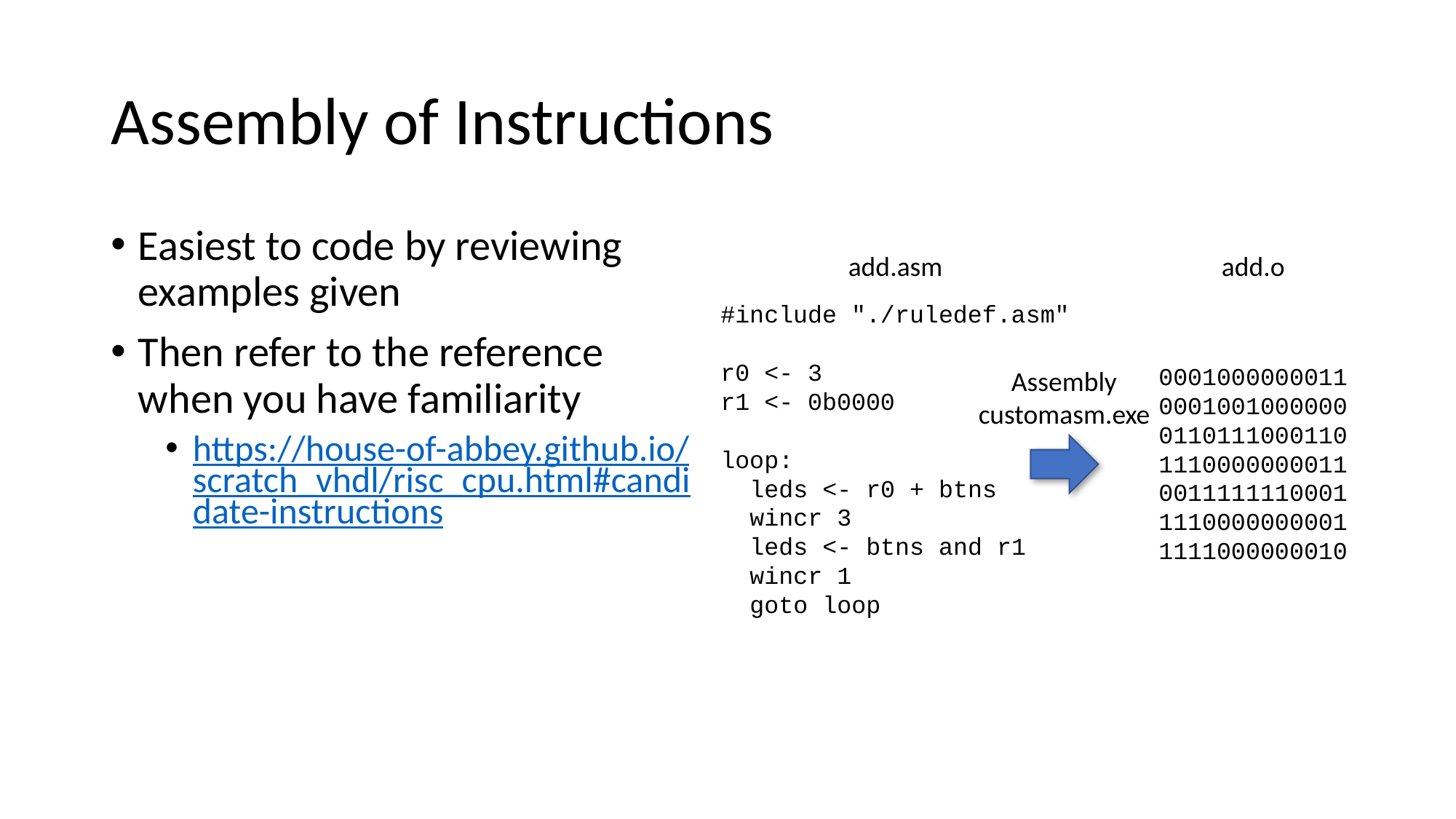

# Assembly of Instructions
Easiest to code by reviewing examples given
Then refer to the reference when you have familiarity
https://house-of-abbey.github.io/scratch_vhdl/risc_cpu.html#candidate-instructions

add.asm
add.o
#include "./ruledef.asm"

r0 <- 3
r1 <- 0b0000

loop:
  leds <- r0 + btns
  wincr 3
  leds <- btns and r1
  wincr 1
  goto loop
0001000000011
0001001000000
0110111000110
1110000000011
0011111110001
1110000000001
1111000000010
Assembly
customasm.exe